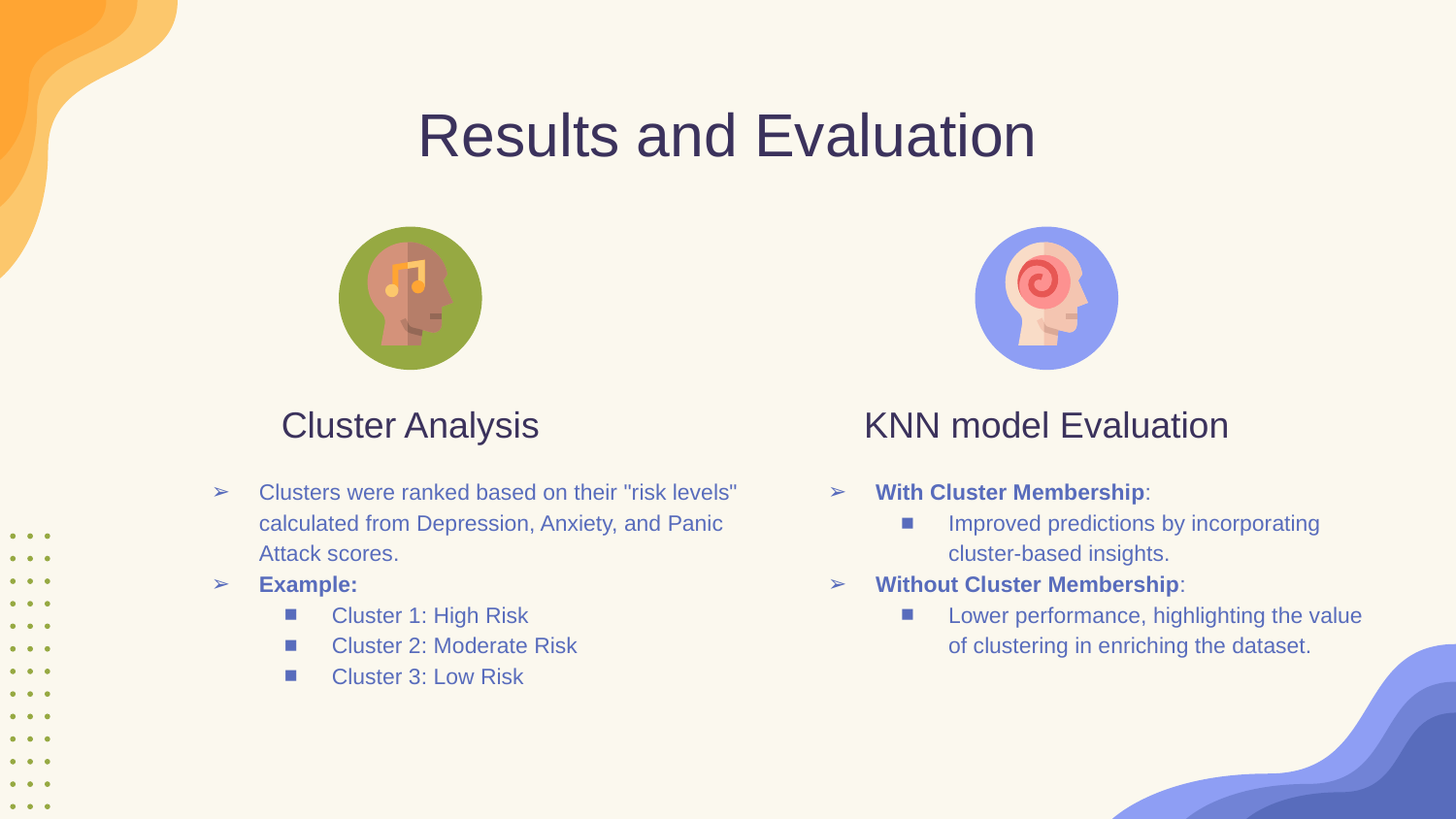

# Results and Evaluation

Cluster Analysis
KNN model Evaluation
Clusters were ranked based on their "risk levels" calculated from Depression, Anxiety, and Panic Attack scores.
Example:
Cluster 1: High Risk
Cluster 2: Moderate Risk
Cluster 3: Low Risk
With Cluster Membership:
Improved predictions by incorporating cluster-based insights.
Without Cluster Membership:
Lower performance, highlighting the value of clustering in enriching the dataset.